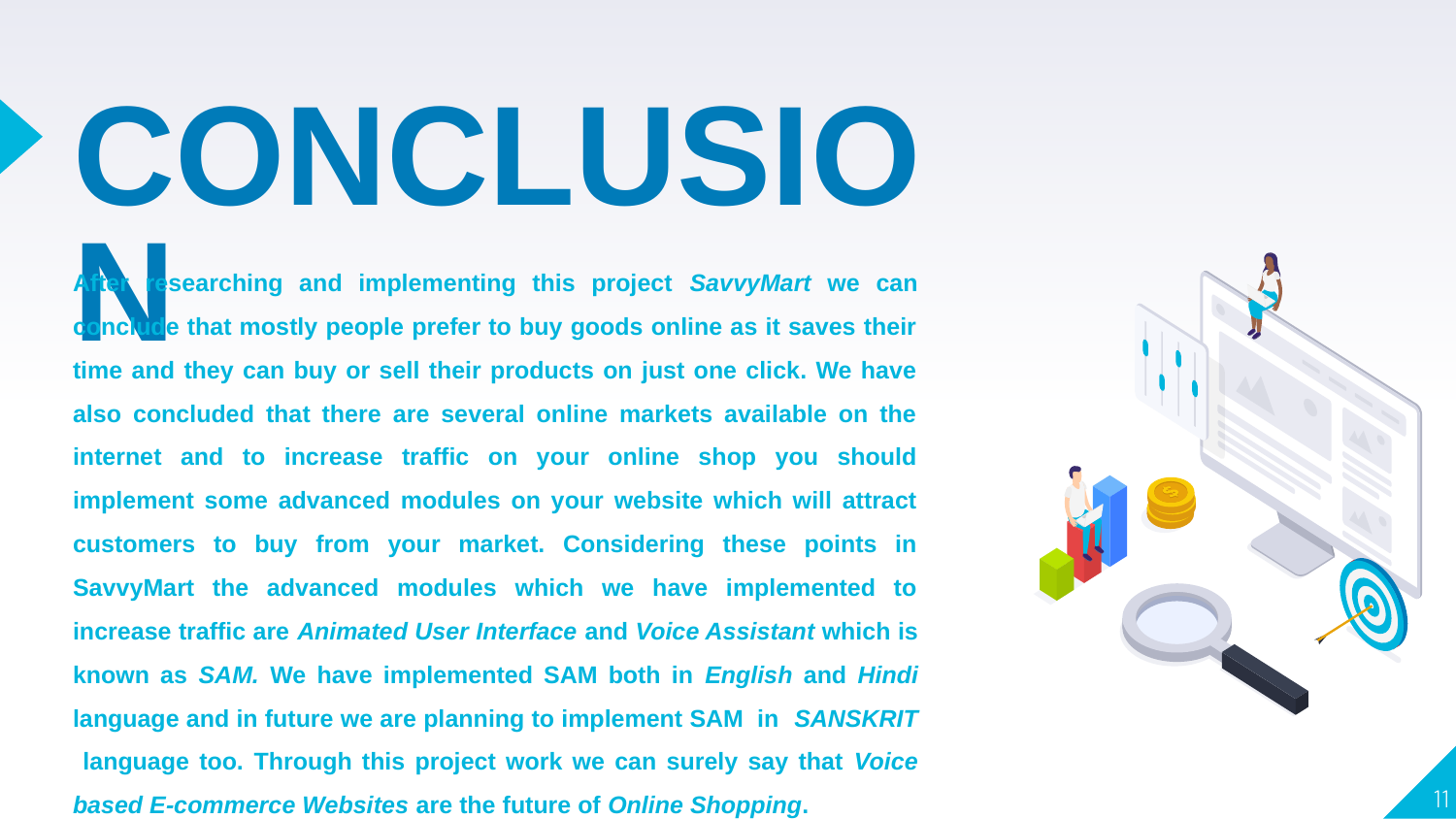

# CONCLUSION
After researching and implementing this project SavvyMart we can conclude that mostly people prefer to buy goods online as it saves their time and they can buy or sell their products on just one click. We have also concluded that there are several online markets available on the internet and to increase traffic on your online shop you should implement some advanced modules on your website which will attract customers to buy from your market. Considering these points in SavvyMart the advanced modules which we have implemented to increase traffic are Animated User Interface and Voice Assistant which is known as SAM. We have implemented SAM both in English and Hindi language and in future we are planning to implement SAM  in  SANSKRIT  language too. Through this project work we can surely say that Voice based E-commerce Websites are the future of Online Shopping.

11